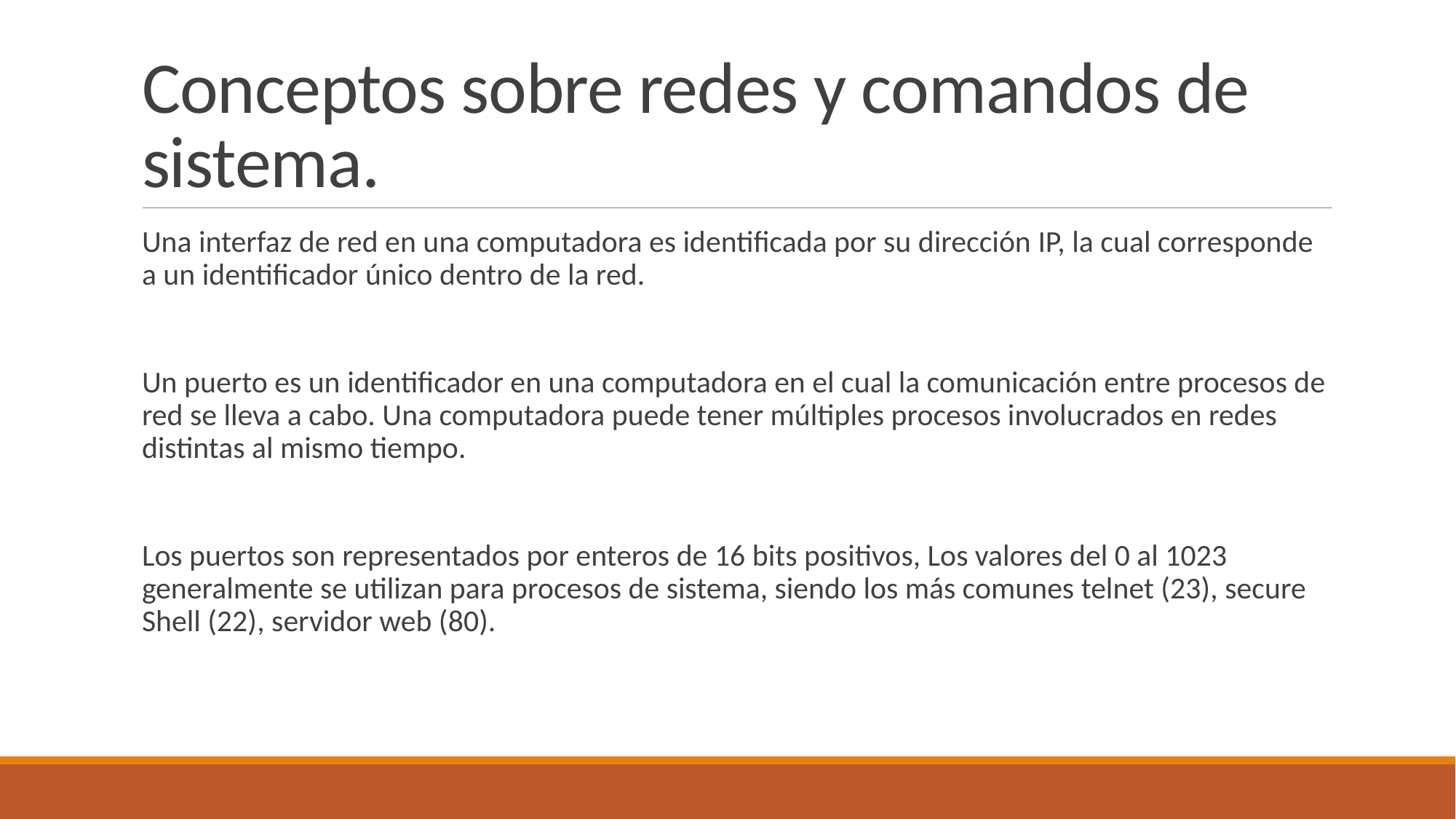

# Conceptos sobre redes y comandos de sistema.
Una interfaz de red en una computadora es identificada por su dirección IP, la cual corresponde a un identificador único dentro de la red.

Un puerto es un identificador en una computadora en el cual la comunicación entre procesos de red se lleva a cabo. Una computadora puede tener múltiples procesos involucrados en redes distintas al mismo tiempo.

Los puertos son representados por enteros de 16 bits positivos, Los valores del 0 al 1023 generalmente se utilizan para procesos de sistema, siendo los más comunes telnet (23), secure Shell (22), servidor web (80).